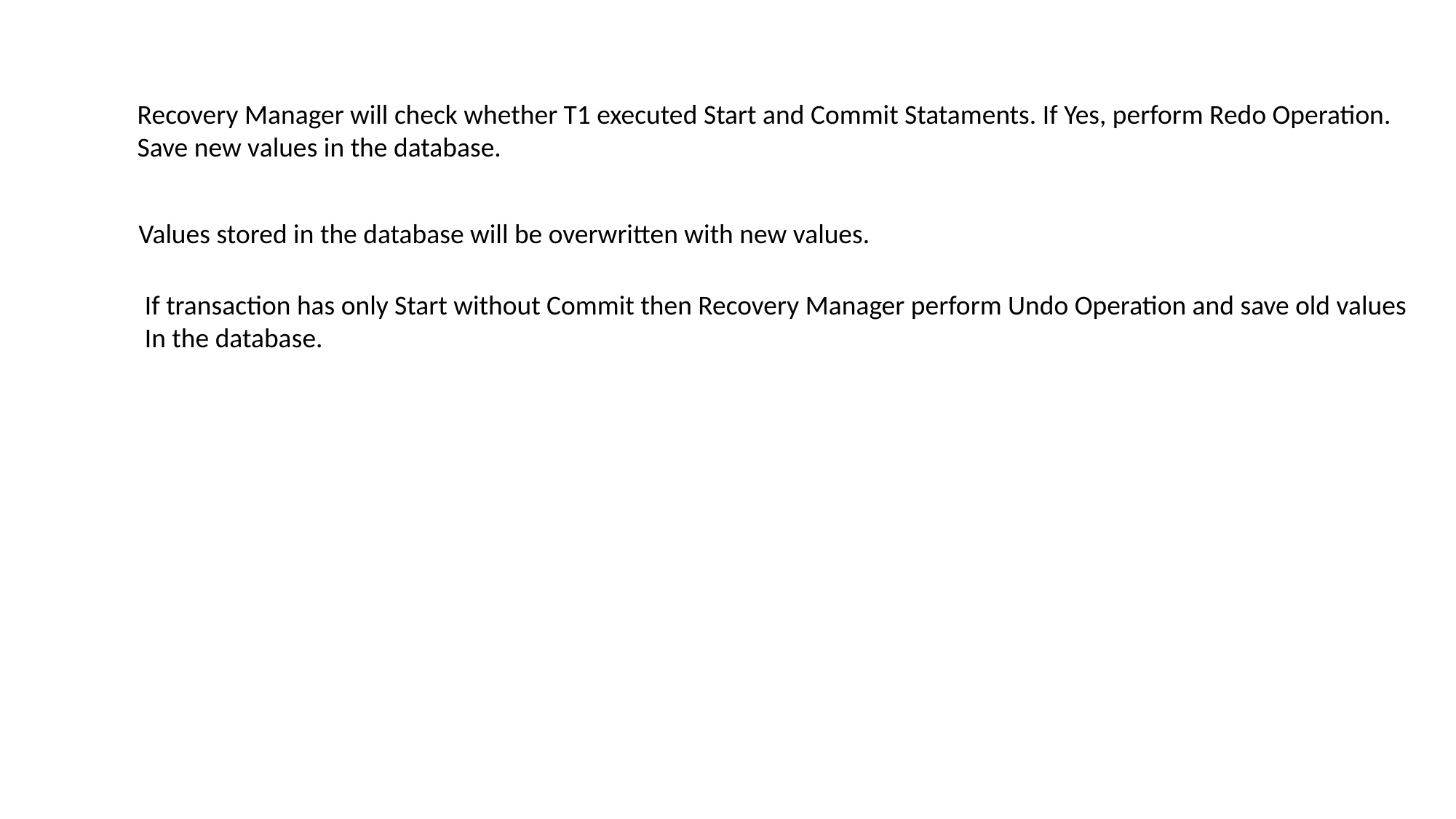

Recovery Manager will check whether T1 executed Start and Commit Stataments. If Yes, perform Redo Operation.
Save new values in the database.
Values stored in the database will be overwritten with new values.
If transaction has only Start without Commit then Recovery Manager perform Undo Operation and save old values
In the database.